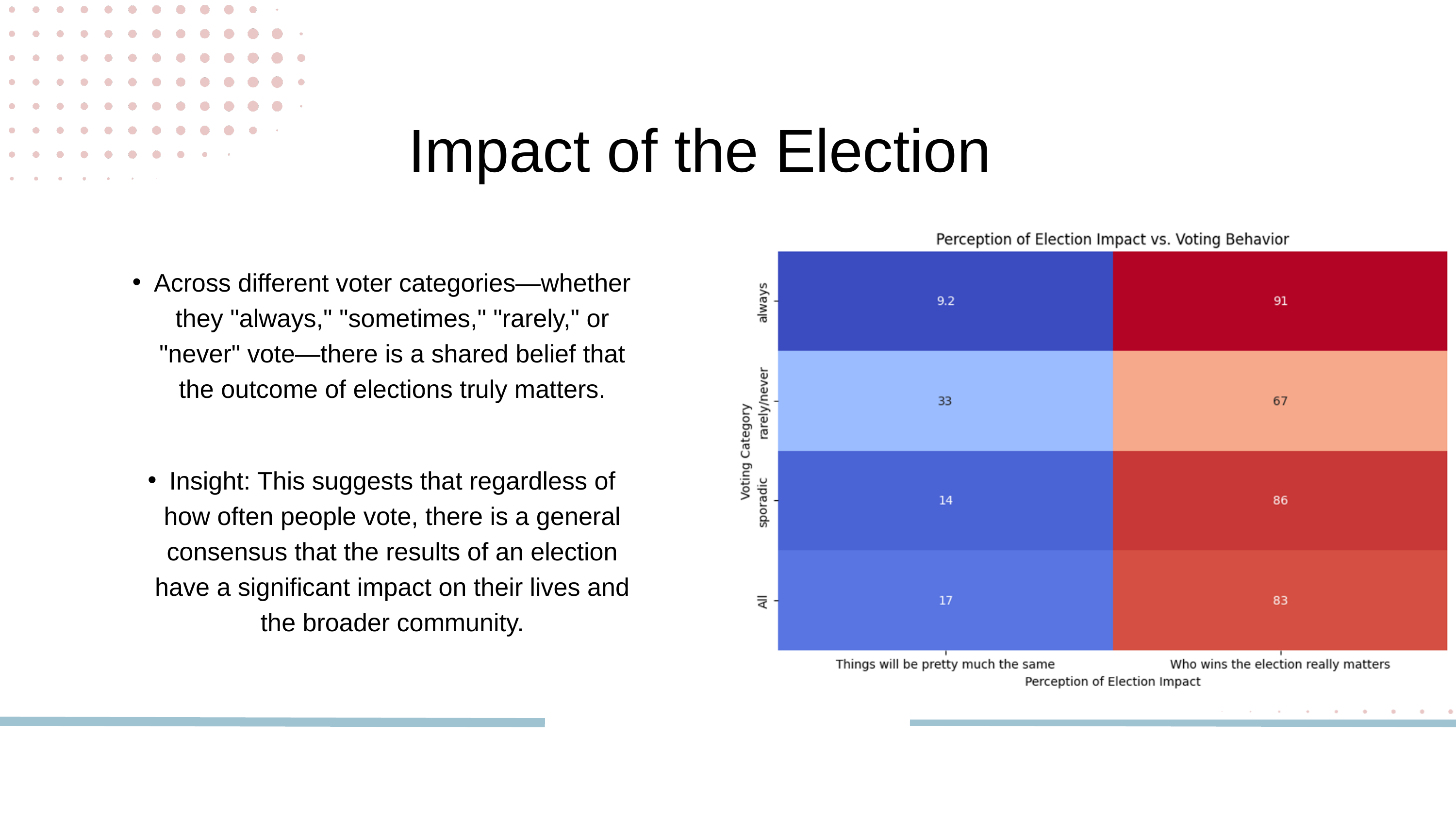

Impact of the Election

Across different voter categories—whether they "always," "sometimes," "rarely," or "never" vote—there is a shared belief that the outcome of elections truly matters.

Insight: This suggests that regardless of how often people vote, there is a general consensus that the results of an election have a significant impact on their lives and the broader community.